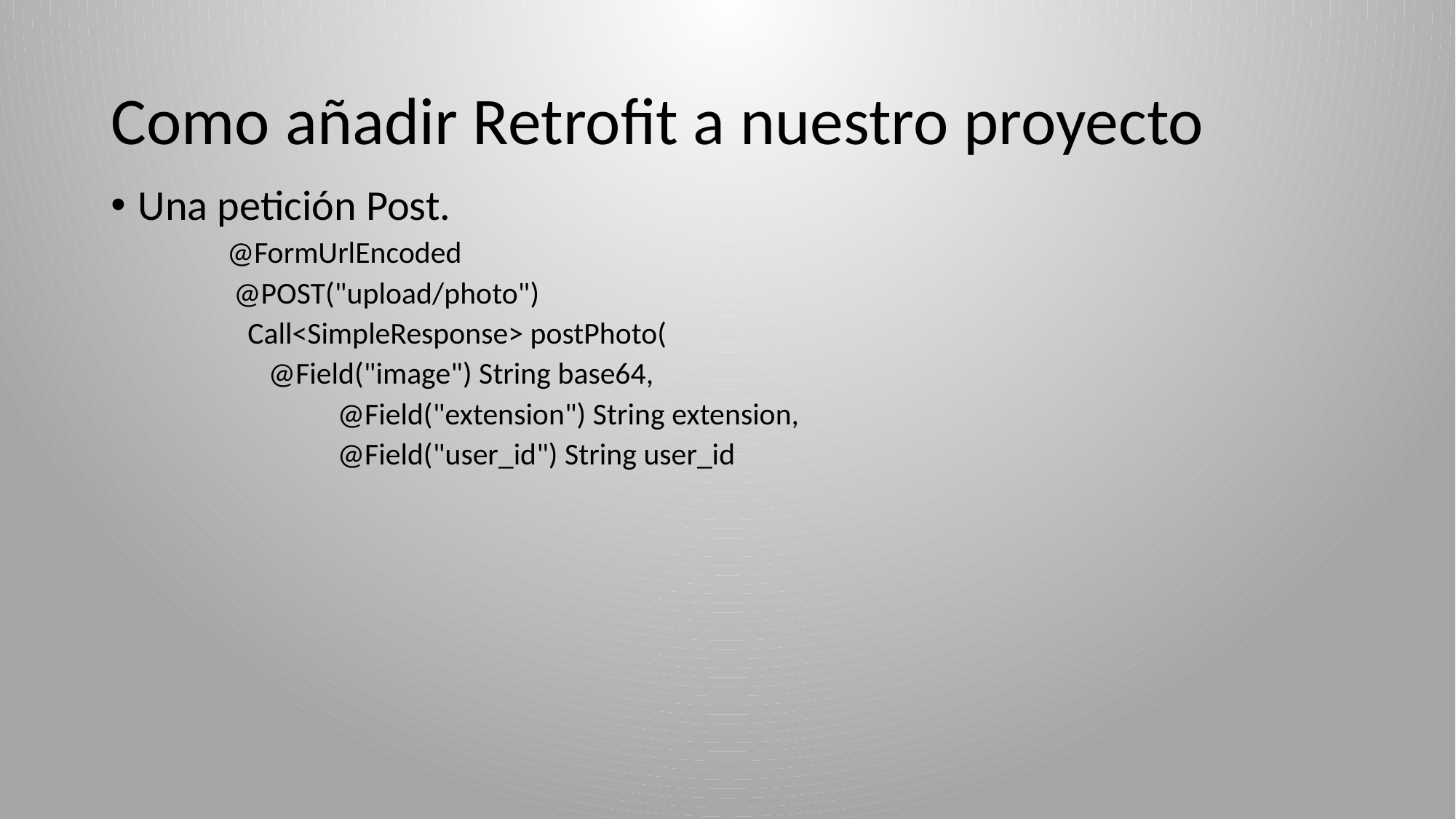

# Como añadir Retrofit a nuestro proyecto
Una petición Post.
 @FormUrlEncoded
  @POST("upload/photo")
    Call<SimpleResponse> postPhoto(
       @Field("image") String base64,
                 @Field("extension") String extension,
                 @Field("user_id") String user_id